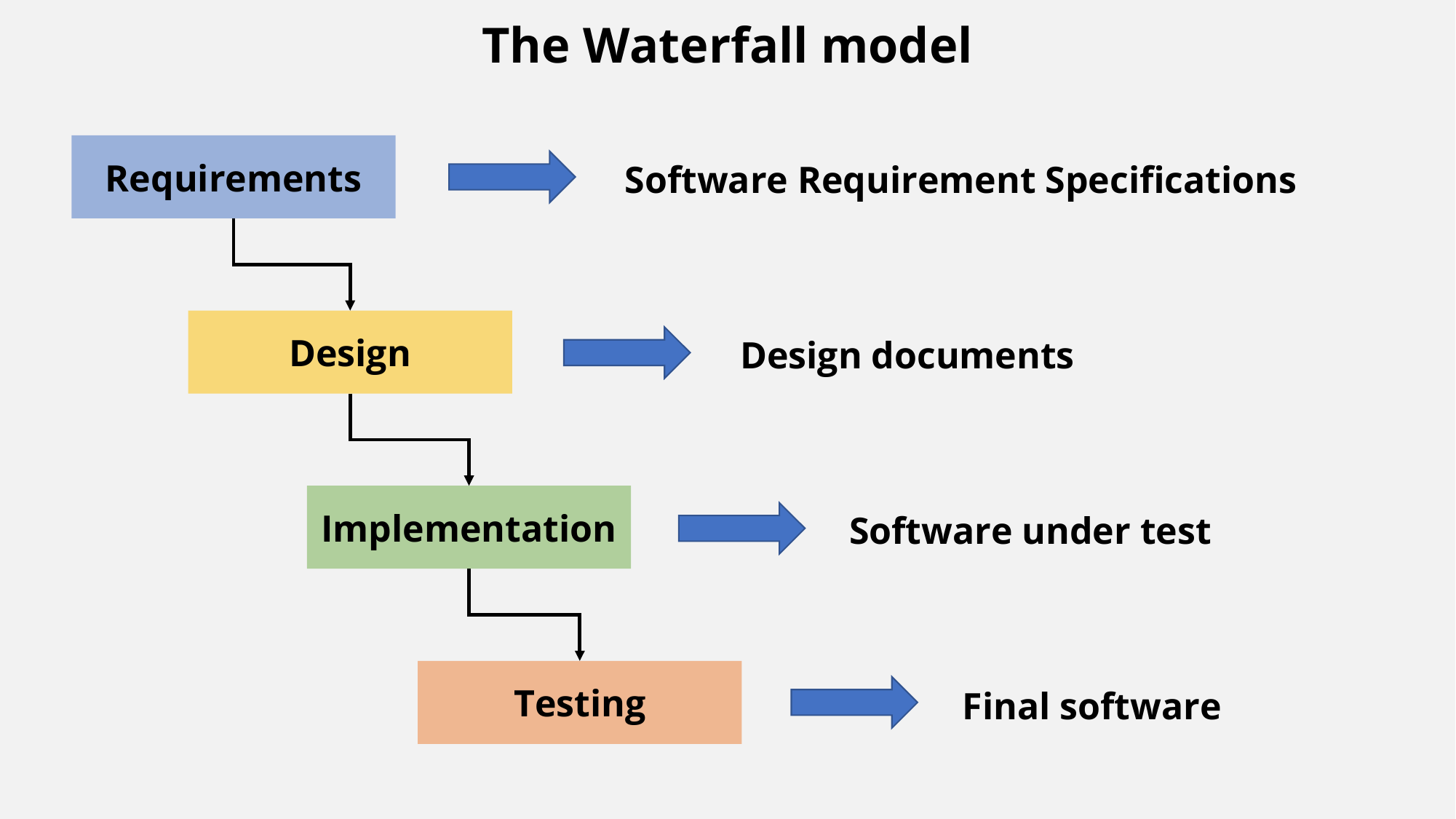

The Waterfall model
Requirements

Software Requirement Specifications
Design

Design documents
Implementation
Software under test

Testing

Final software